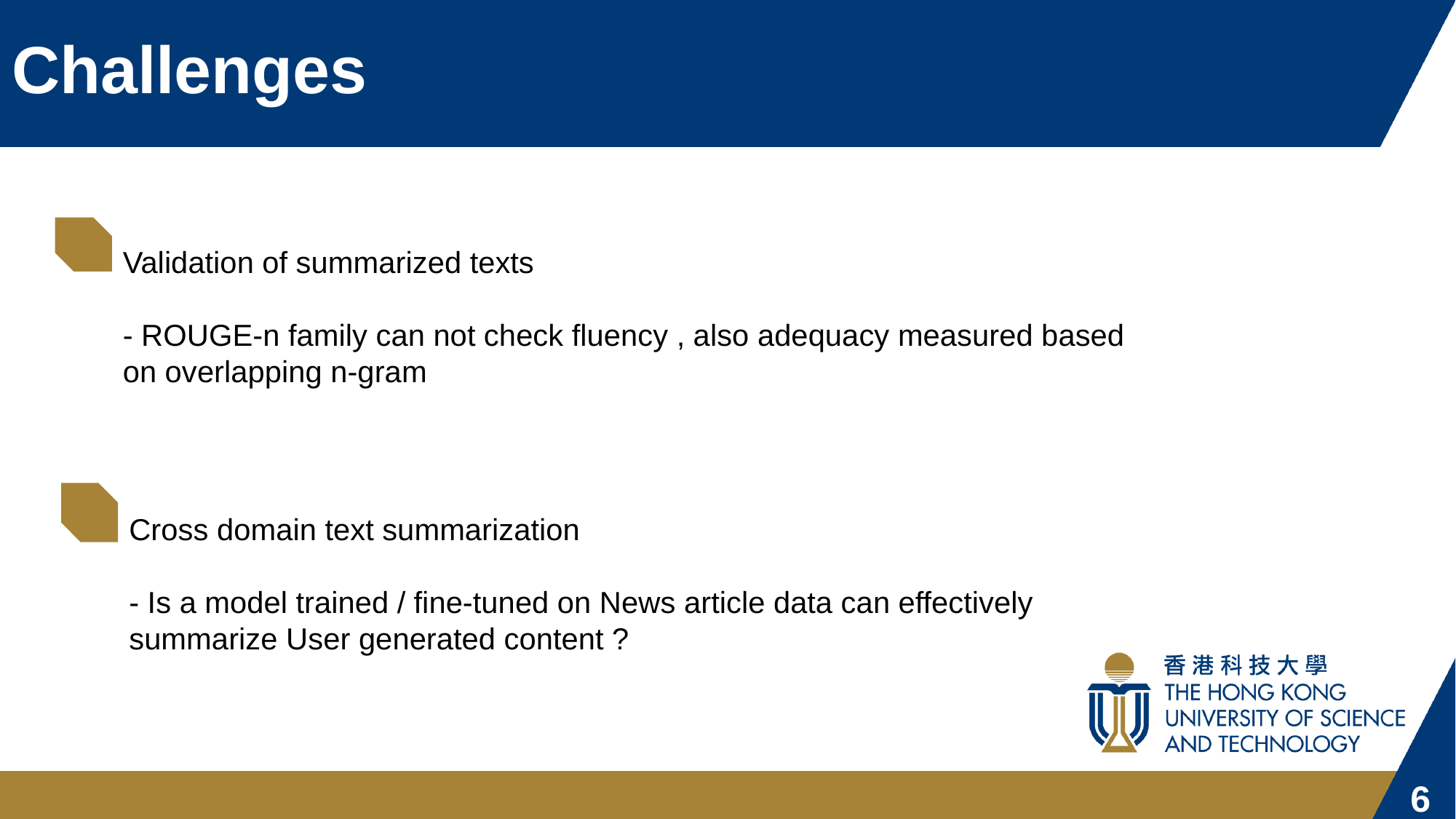

# Challenges

Validation of summarized texts

- ROUGE-n family can not check fluency , also adequacy measured based on overlapping n-gram

Cross domain text summarization

- Is a model trained / fine-tuned on News article data can effectively summarize User generated content ?
6